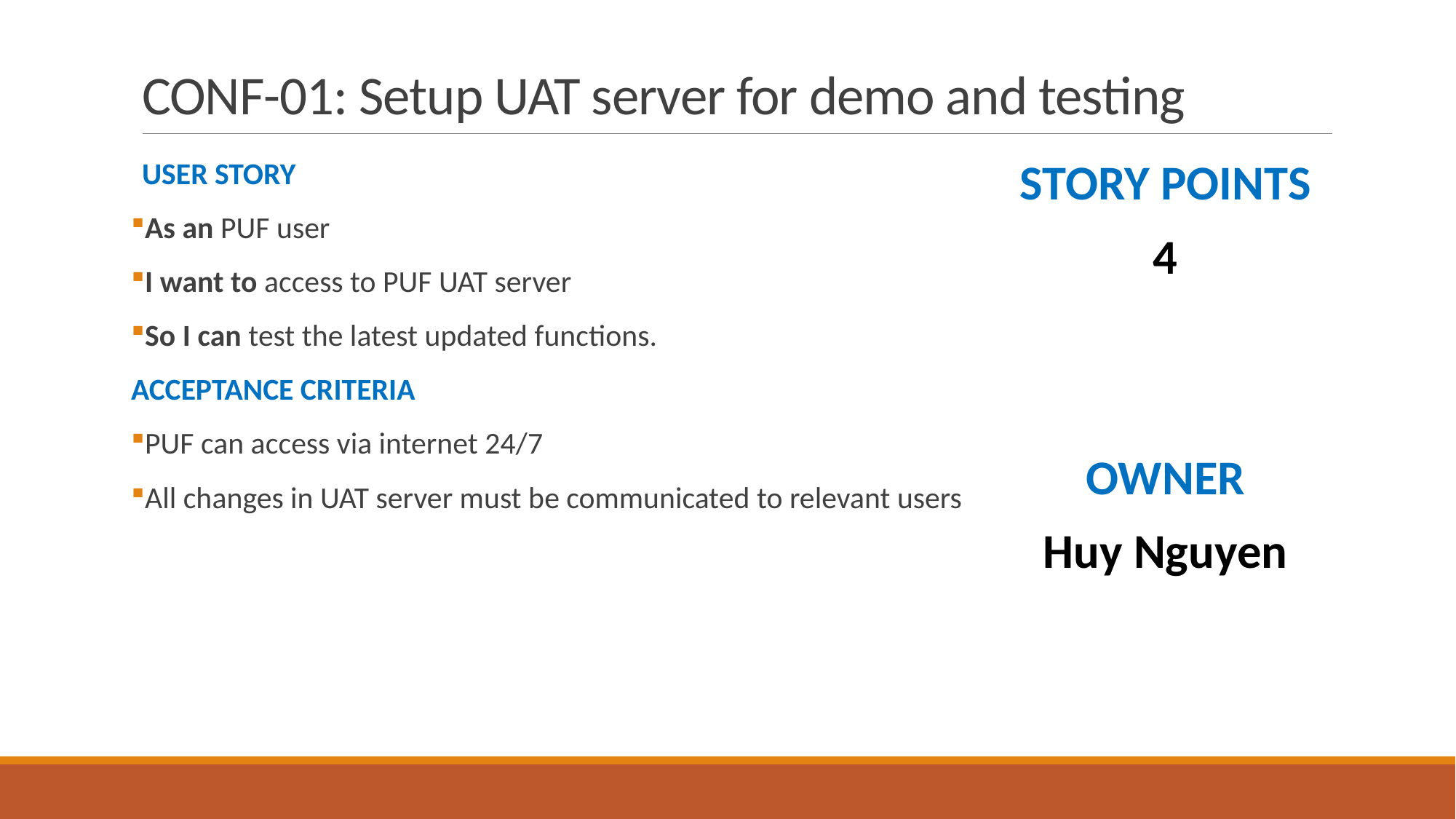

# CONF-01: Setup UAT server for demo and testing
USER STORY
As an PUF user
I want to access to PUF UAT server
So I can test the latest updated functions.
ACCEPTANCE CRITERIA
PUF can access via internet 24/7
All changes in UAT server must be communicated to relevant users
STORY POINTS
4

OWNER
Huy Nguyen